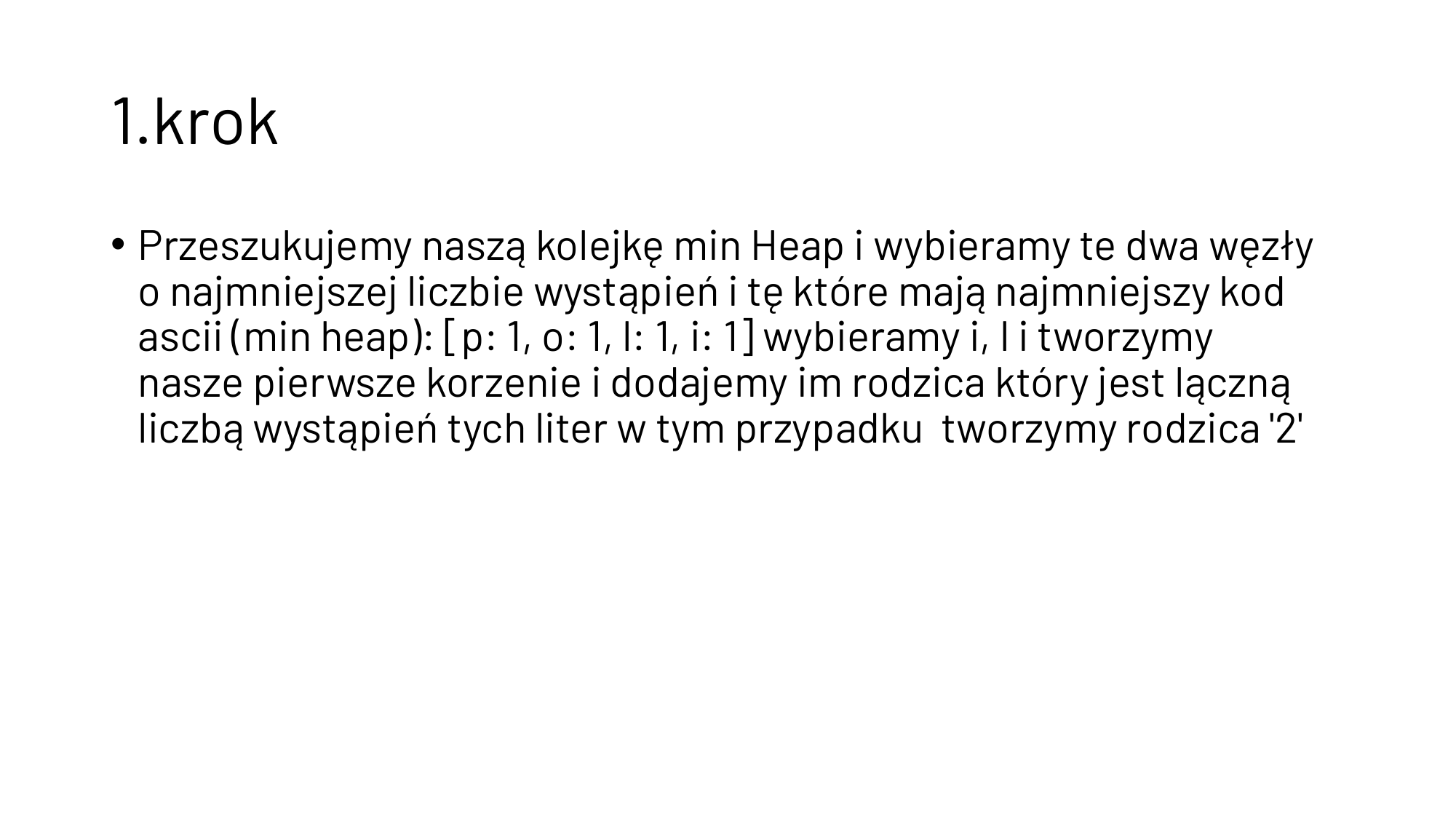

# 1.krok
Przeszukujemy naszą kolejkę min Heap i wybieramy te dwa węzły o najmniejszej liczbie wystąpień i tę które mają najmniejszy kod ascii (min heap): [p: 1, o: 1, l: 1, i: 1] wybieramy i, l i tworzymy nasze pierwsze korzenie i dodajemy im rodzica który jest lączną liczbą wystąpień tych liter w tym przypadku  tworzymy rodzica '2'